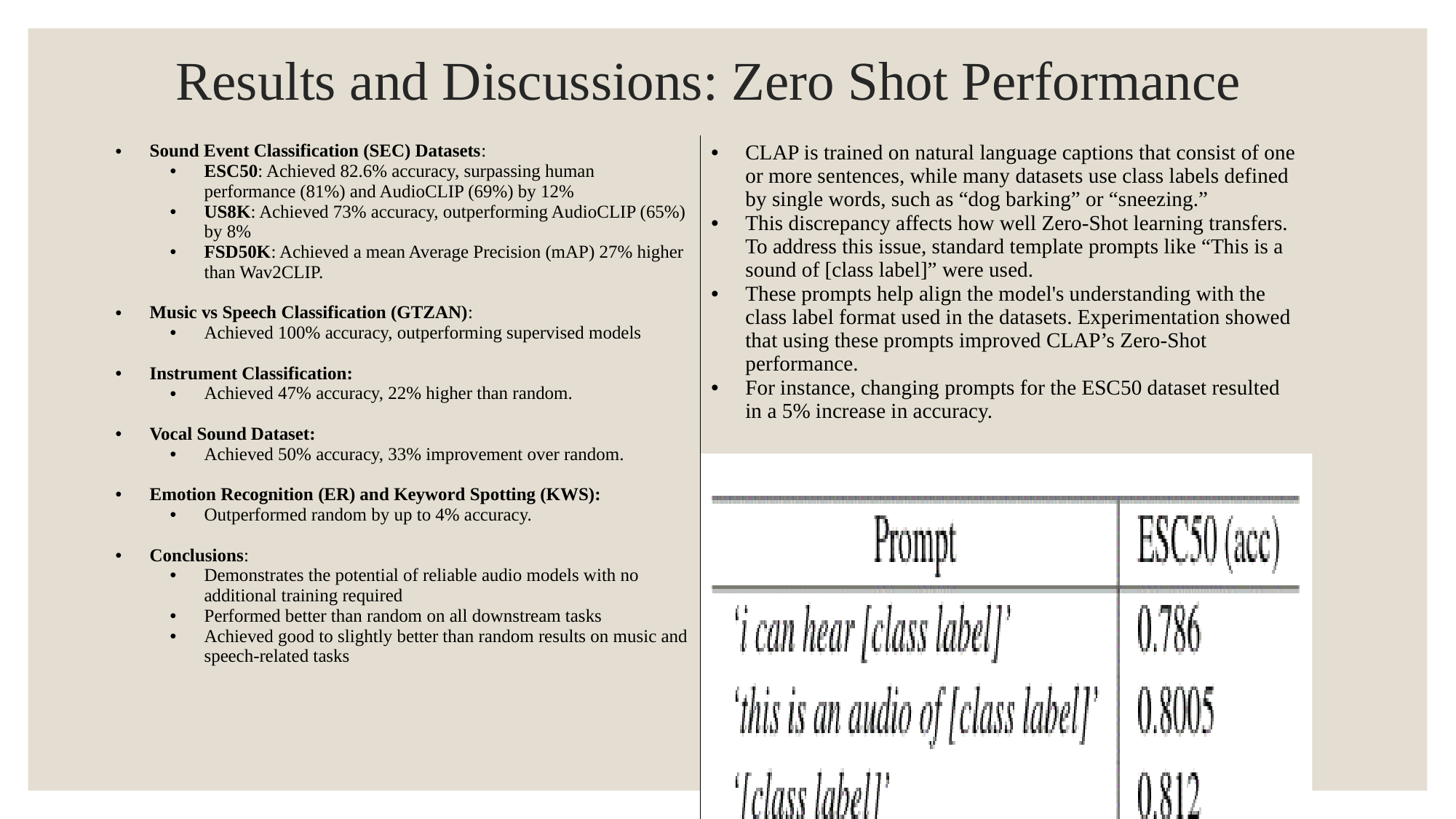

# Results and Discussions: Zero Shot Performance
| Sound Event Classification (SEC) Datasets: ESC50: Achieved 82.6% accuracy, surpassing human performance (81%) and AudioCLIP (69%) by 12% US8K: Achieved 73% accuracy, outperforming AudioCLIP (65%) by 8% FSD50K: Achieved a mean Average Precision (mAP) 27% higher than Wav2CLIP. Music vs Speech Classification (GTZAN): Achieved 100% accuracy, outperforming supervised models Instrument Classification: Achieved 47% accuracy, 22% higher than random. Vocal Sound Dataset: Achieved 50% accuracy, 33% improvement over random. Emotion Recognition (ER) and Keyword Spotting (KWS): Outperformed random by up to 4% accuracy. Conclusions: Demonstrates the potential of reliable audio models with no additional training required Performed better than random on all downstream tasks Achieved good to slightly better than random results on music and speech-related tasks | CLAP is trained on natural language captions that consist of one or more sentences, while many datasets use class labels defined by single words, such as “dog barking” or “sneezing.” This discrepancy affects how well Zero-Shot learning transfers. To address this issue, standard template prompts like “This is a sound of [class label]” were used. These prompts help align the model's understanding with the class label format used in the datasets. Experimentation showed that using these prompts improved CLAP’s Zero-Shot performance. For instance, changing prompts for the ESC50 dataset resulted in a 5% increase in accuracy. |
| --- | --- |
|  |  |